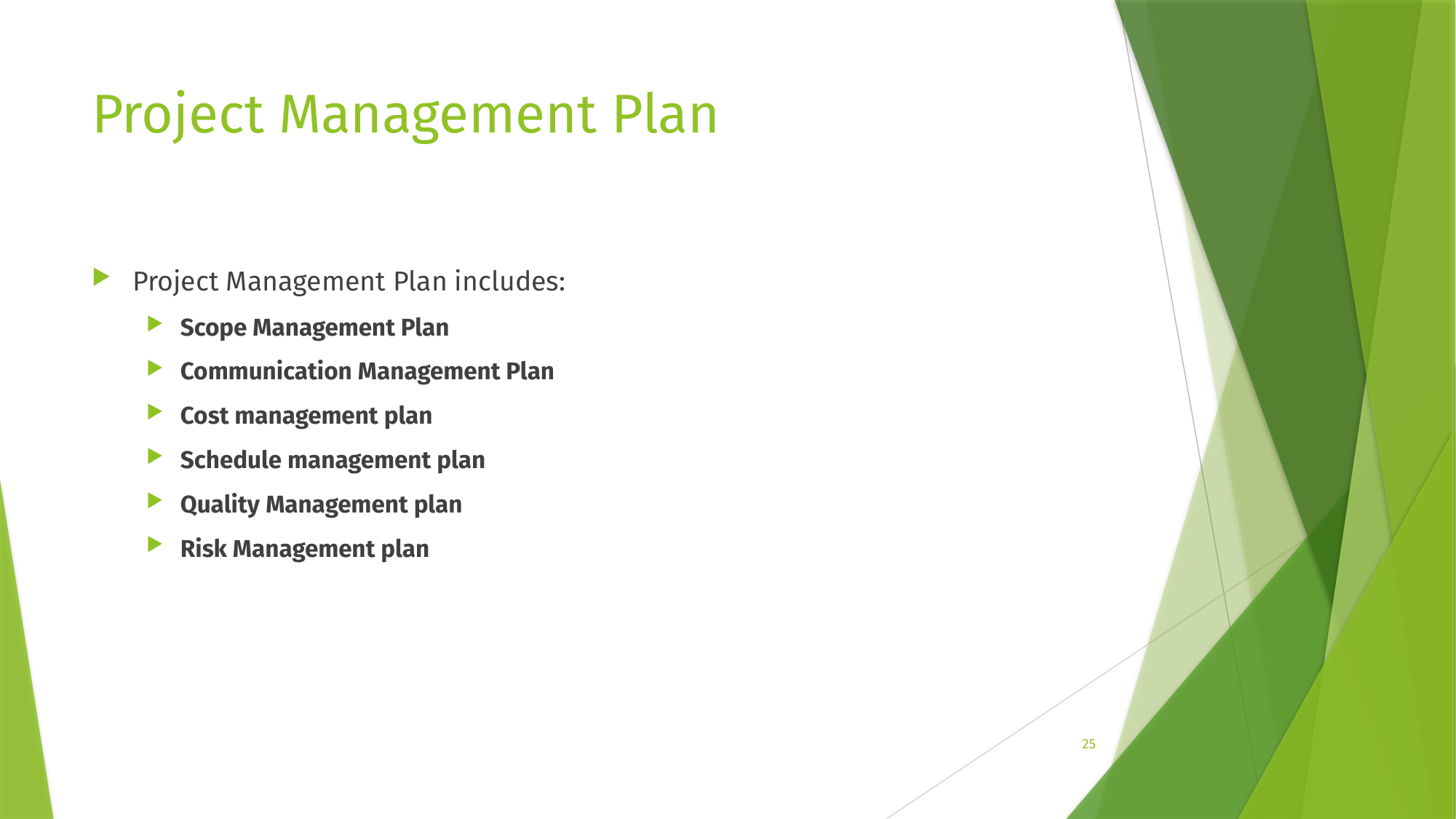

# Project Management Plan
Project Management Plan includes:
Scope Management Plan
Communication Management Plan
Cost management plan
Schedule management plan
Quality Management plan
Risk Management plan
25